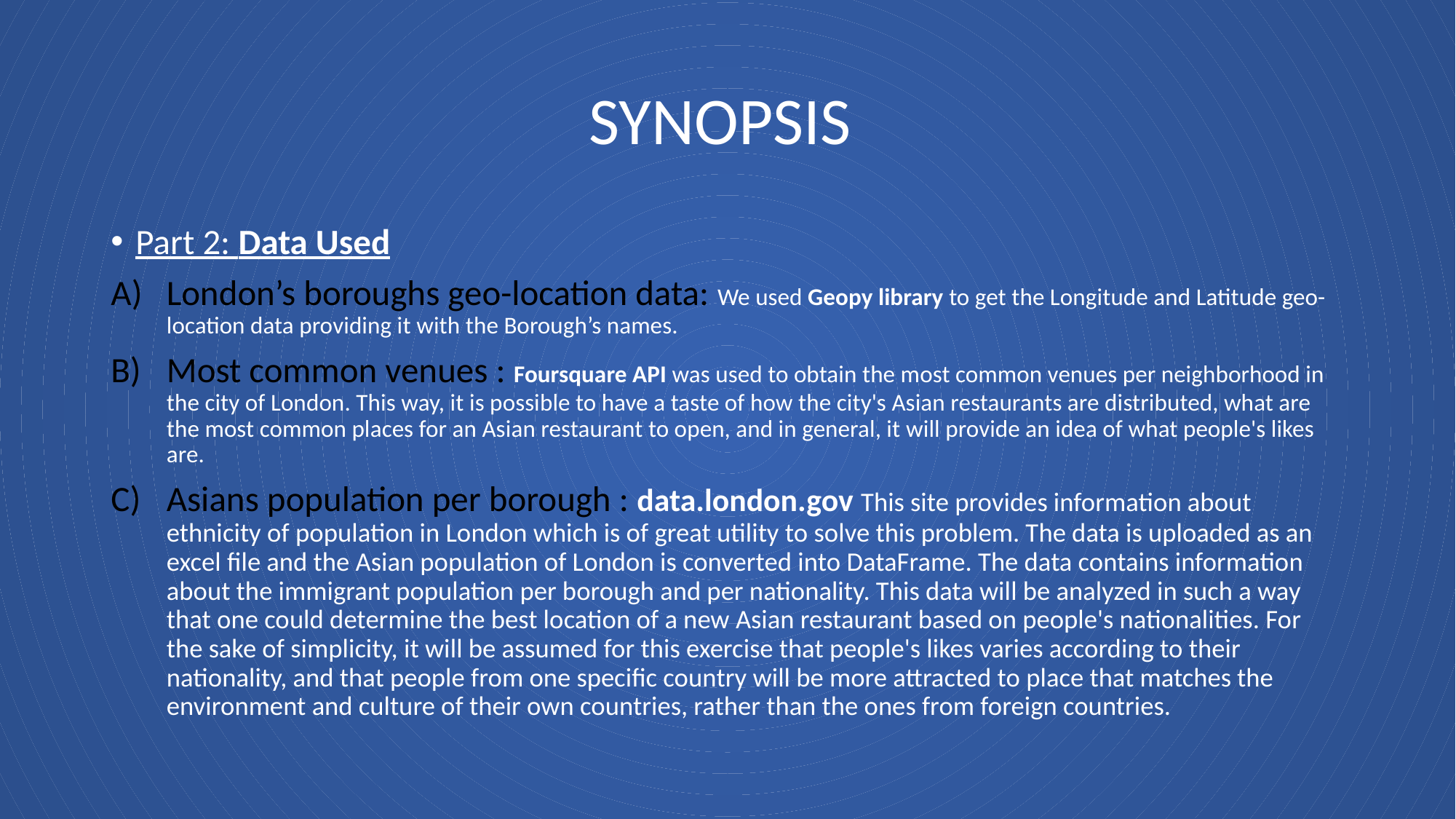

# SYNOPSIS
Part 2: Data Used
London’s boroughs geo-location data: We used Geopy library to get the Longitude and Latitude geo-location data providing it with the Borough’s names.
Most common venues : Foursquare API was used to obtain the most common venues per neighborhood in the city of London. This way, it is possible to have a taste of how the city's Asian restaurants are distributed, what are the most common places for an Asian restaurant to open, and in general, it will provide an idea of what people's likes are.
Asians population per borough : data.london.gov This site provides information about ethnicity of population in London which is of great utility to solve this problem. The data is uploaded as an excel file and the Asian population of London is converted into DataFrame. The data contains information about the immigrant population per borough and per nationality. This data will be analyzed in such a way that one could determine the best location of a new Asian restaurant based on people's nationalities. For the sake of simplicity, it will be assumed for this exercise that people's likes varies according to their nationality, and that people from one specific country will be more attracted to place that matches the environment and culture of their own countries, rather than the ones from foreign countries.